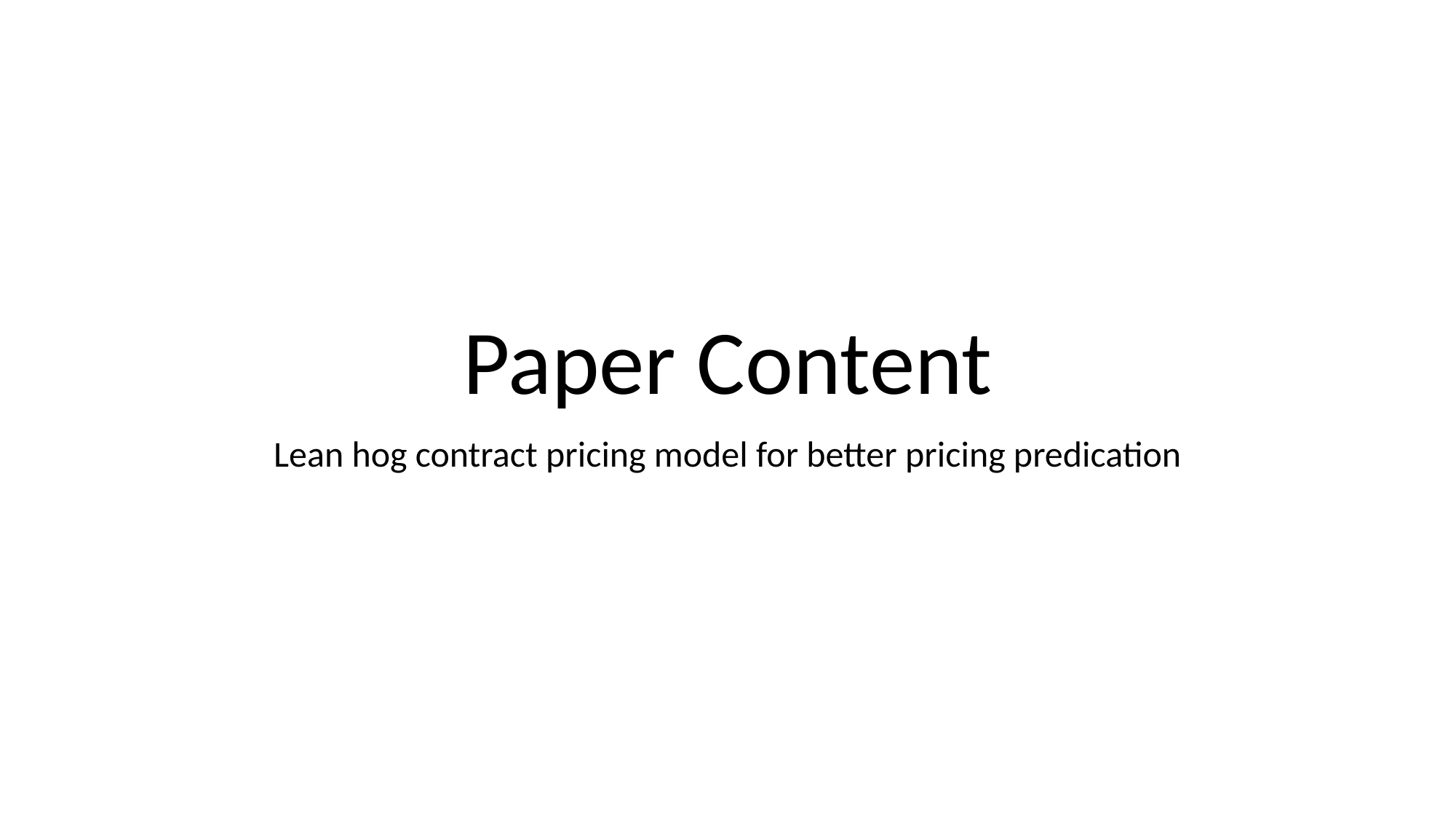

# Paper Content
Lean hog contract pricing model for better pricing predication